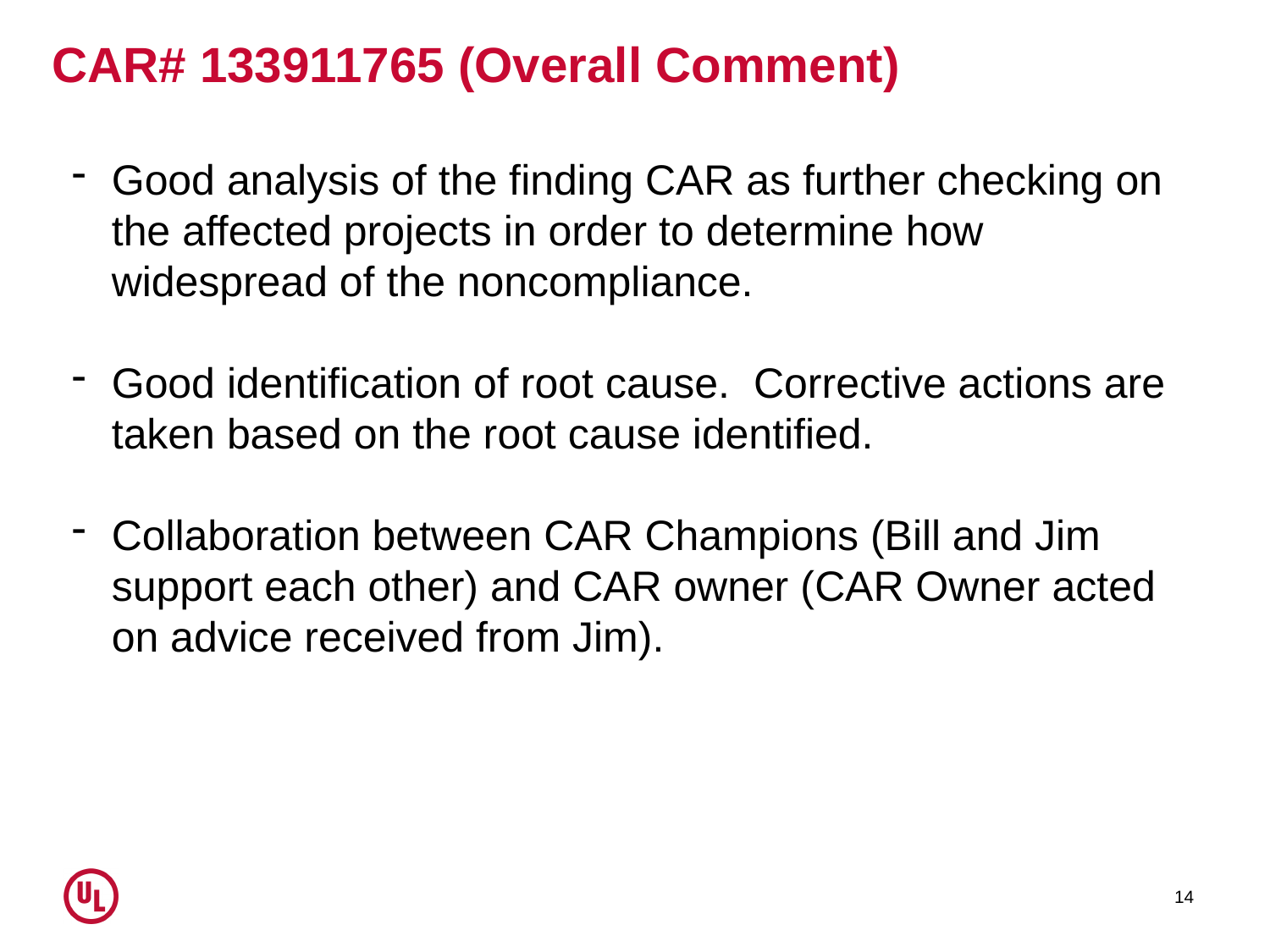

# CAR# 133911765 (Overall Comment)
Good analysis of the finding CAR as further checking on the affected projects in order to determine how widespread of the noncompliance.

Good identification of root cause.  Corrective actions are taken based on the root cause identified.

Collaboration between CAR Champions (Bill and Jim support each other) and CAR owner (CAR Owner acted on advice received from Jim).
14